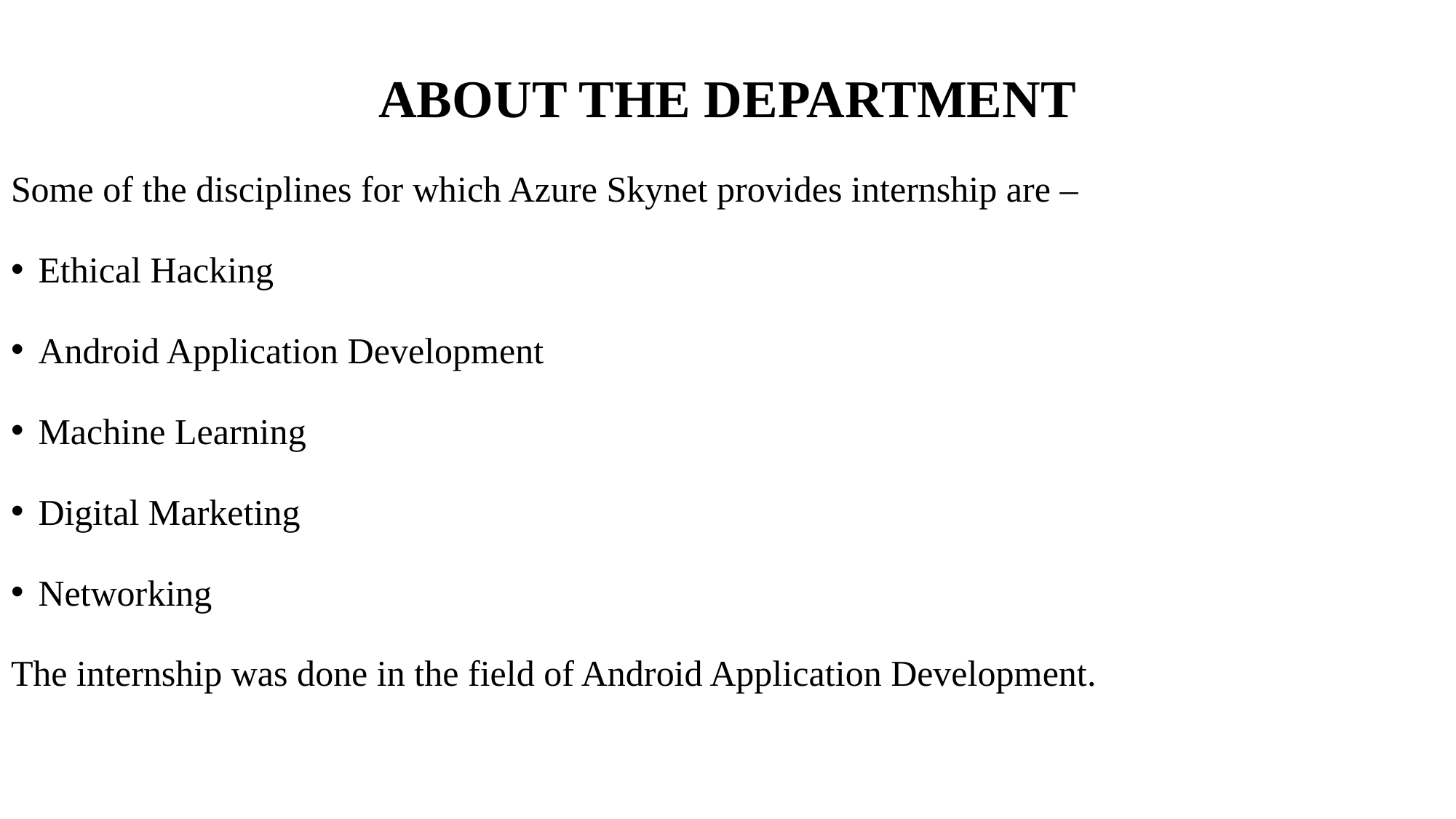

ABOUT THE DEPARTMENT
Some of the disciplines for which Azure Skynet provides internship are –
Ethical Hacking
Android Application Development
Machine Learning
Digital Marketing
Networking
The internship was done in the field of Android Application Development.